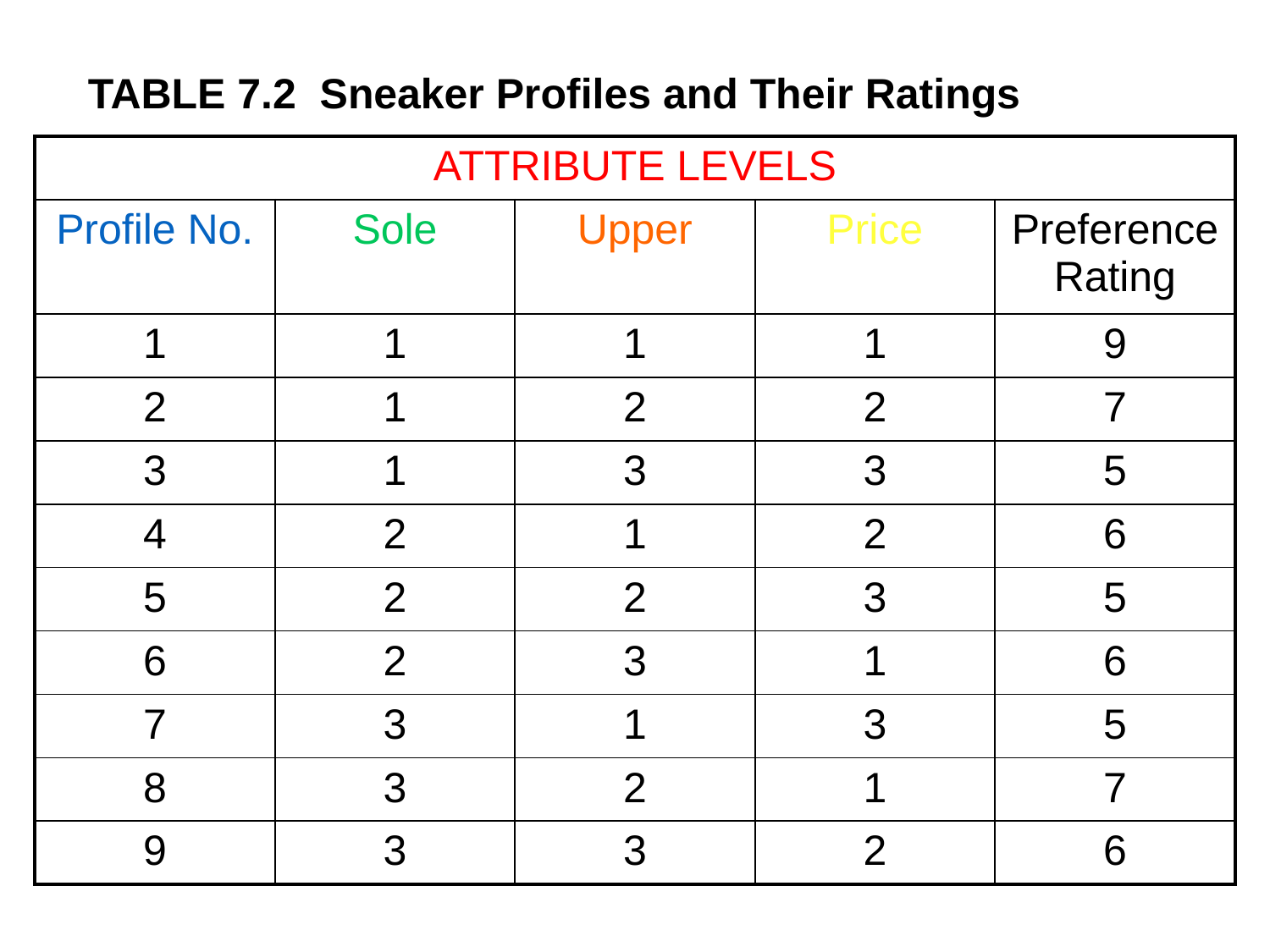

#
 TABLE 7.2  Sneaker Profiles and Their Ratings
| ATTRIBUTE LEVELS |  |  |  |  |
| --- | --- | --- | --- | --- |
| Profile No. | Sole | Upper | Price | Preference Rating |
| 1 | 1 | 1 | 1 | 9 |
| 2 | 1 | 2 | 2 | 7 |
| 3 | 1 | 3 | 3 | 5 |
| 4 | 2 | 1 | 2 | 6 |
| 5 | 2 | 2 | 3 | 5 |
| 6 | 2 | 3 | 1 | 6 |
| 7 | 3 | 1 | 3 | 5 |
| 8 | 3 | 2 | 1 | 7 |
| 9 | 3 | 3 | 2 | 6 |